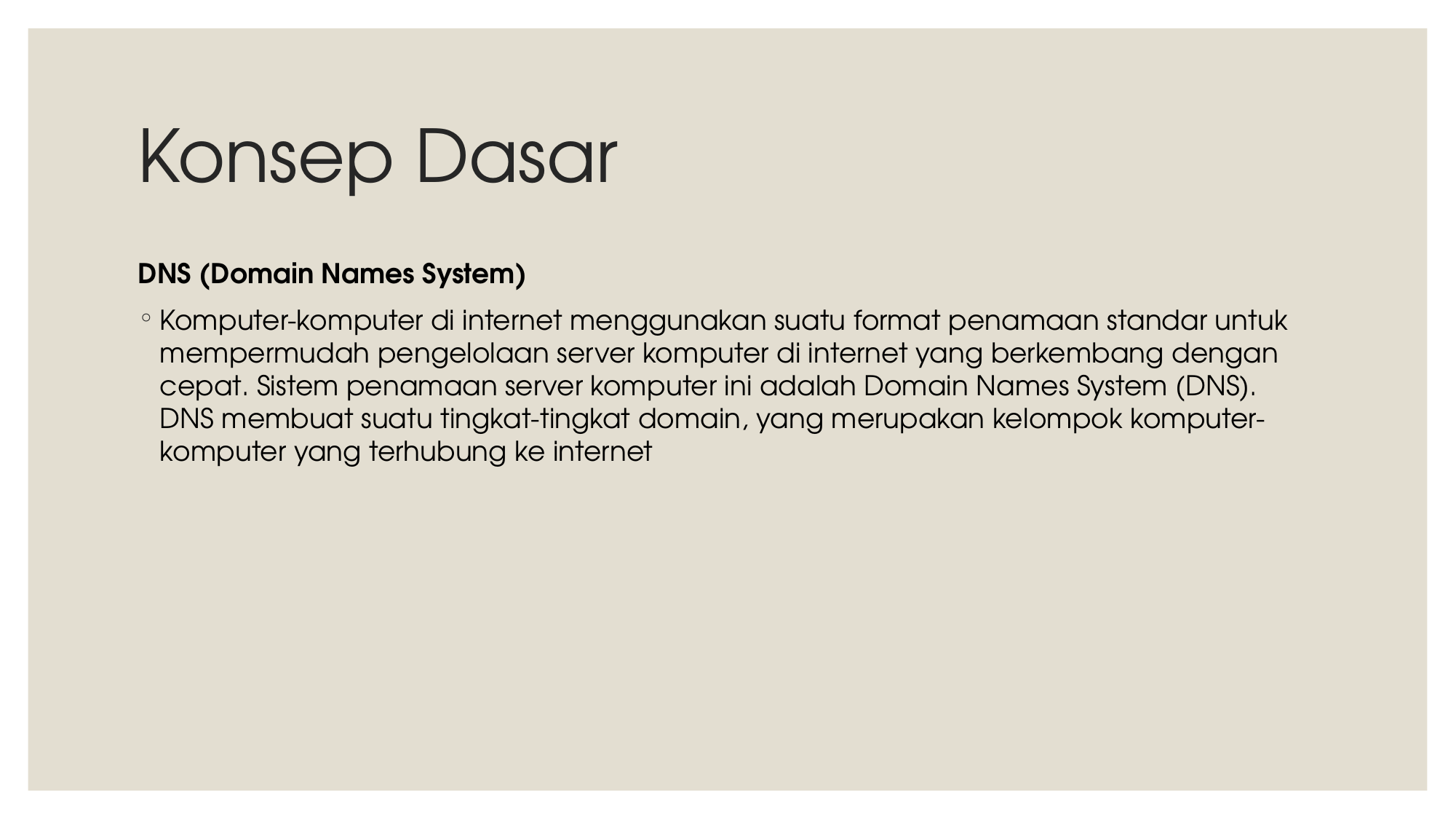

# Konsep Dasar
DNS (Domain Names System)
Komputer-komputer di internet menggunakan suatu format penamaan standar untuk mempermudah pengelolaan server komputer di internet yang berkembang dengan cepat. Sistem penamaan server komputer ini adalah Domain Names System (DNS). DNS membuat suatu tingkat-tingkat domain, yang merupakan kelompok komputer-komputer yang terhubung ke internet